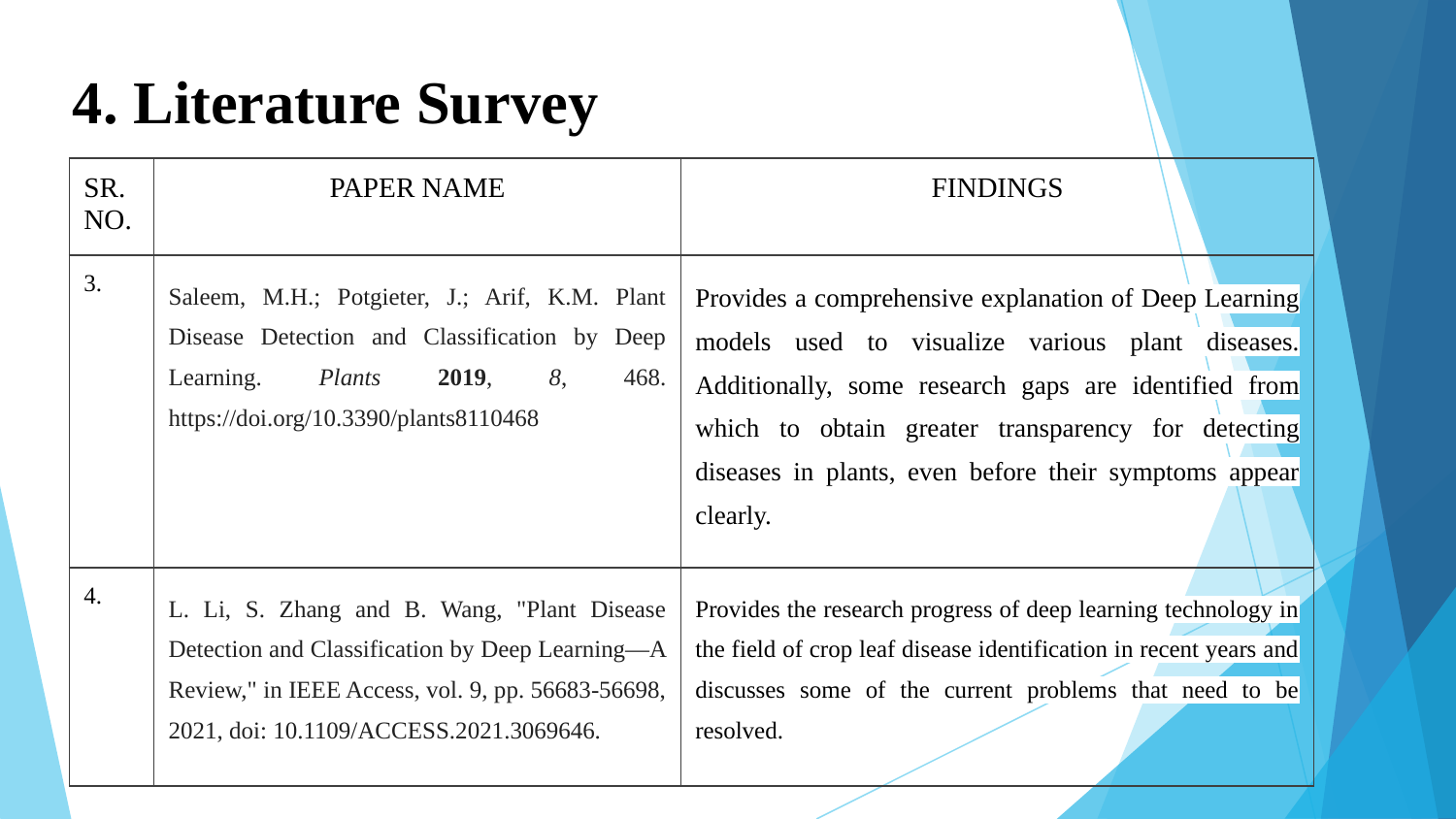

4. Literature Survey

| SR. NO. | PAPER NAME | FINDINGS |
| --- | --- | --- |
| 3. | Saleem, M.H.; Potgieter, J.; Arif, K.M. Plant Disease Detection and Classification by Deep Learning. Plants 2019, 8, 468. https://doi.org/10.3390/plants8110468 | Provides a comprehensive explanation of Deep Learning models used to visualize various plant diseases. Additionally, some research gaps are identified from which to obtain greater transparency for detecting diseases in plants, even before their symptoms appear clearly. |
| 4. | L. Li, S. Zhang and B. Wang, "Plant Disease Detection and Classification by Deep Learning—A Review," in IEEE Access, vol. 9, pp. 56683-56698, 2021, doi: 10.1109/ACCESS.2021.3069646. | Provides the research progress of deep learning technology in the field of crop leaf disease identification in recent years and discusses some of the current problems that need to be resolved. |